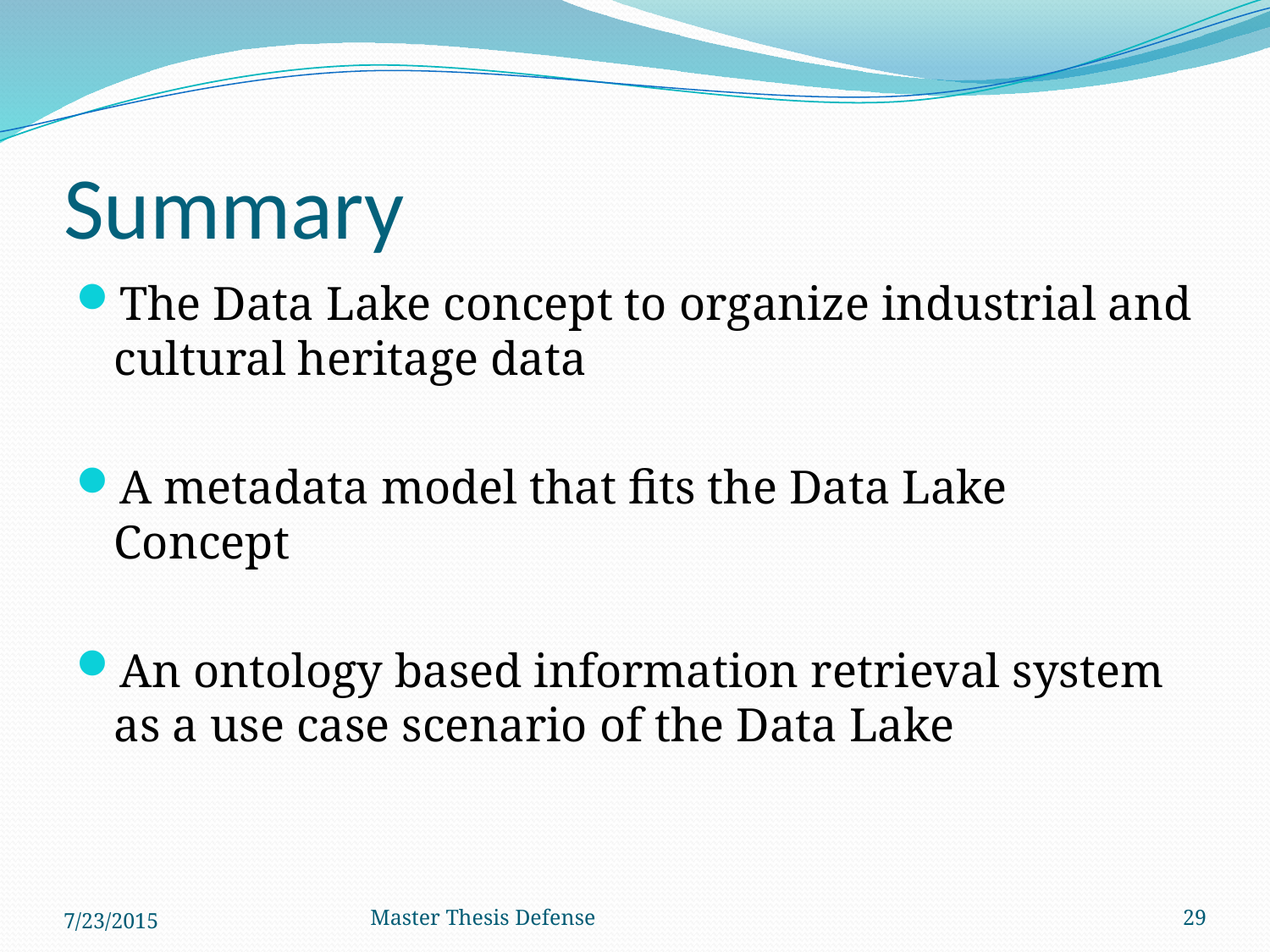

# Summary
The Data Lake concept to organize industrial and cultural heritage data

A metadata model that fits the Data Lake Concept

An ontology based information retrieval system as a use case scenario of the Data Lake
7/23/2015
Master Thesis Defense
29